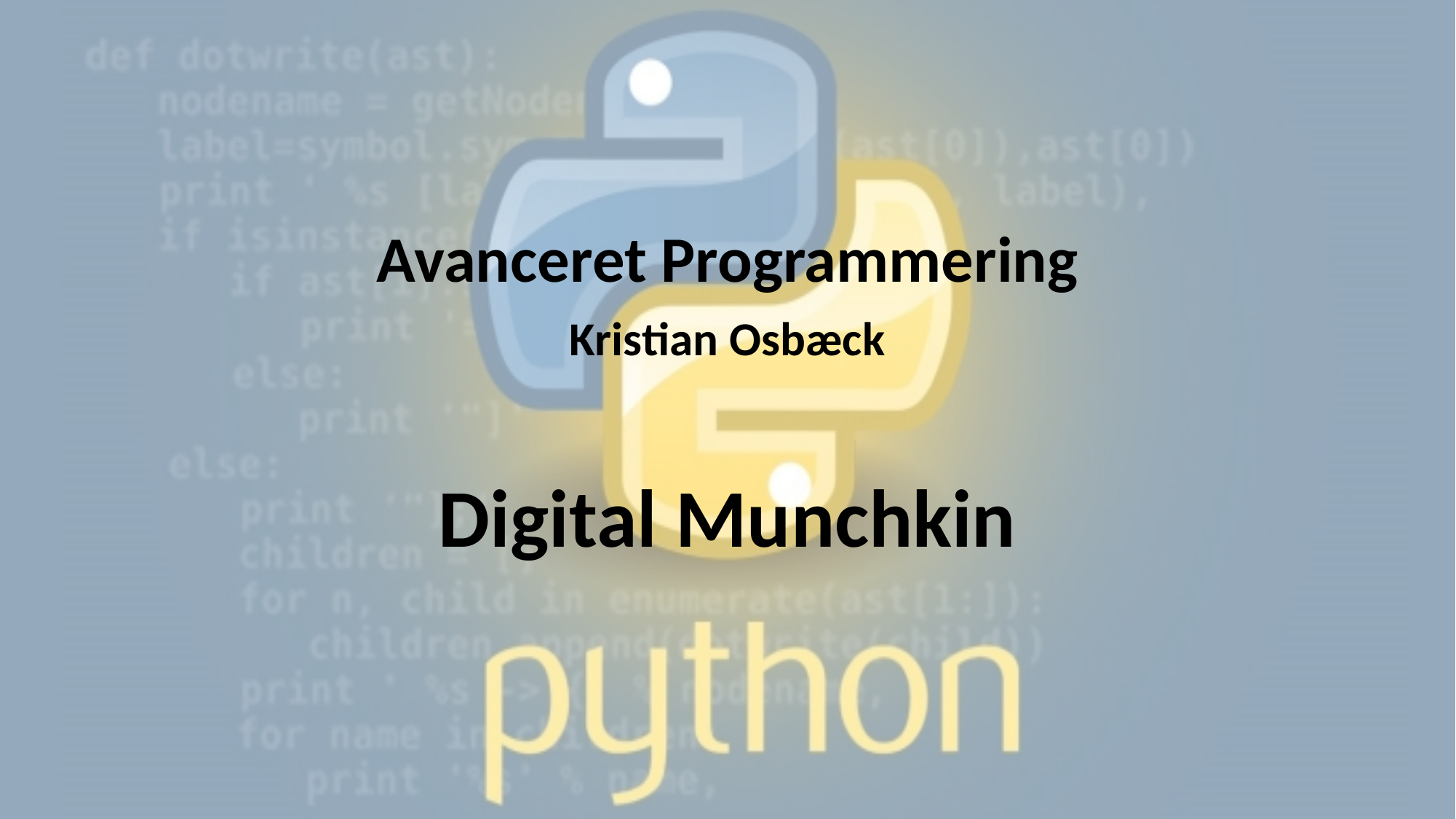

# Avanceret Programmering Kristian Osbæck
Digital Munchkin